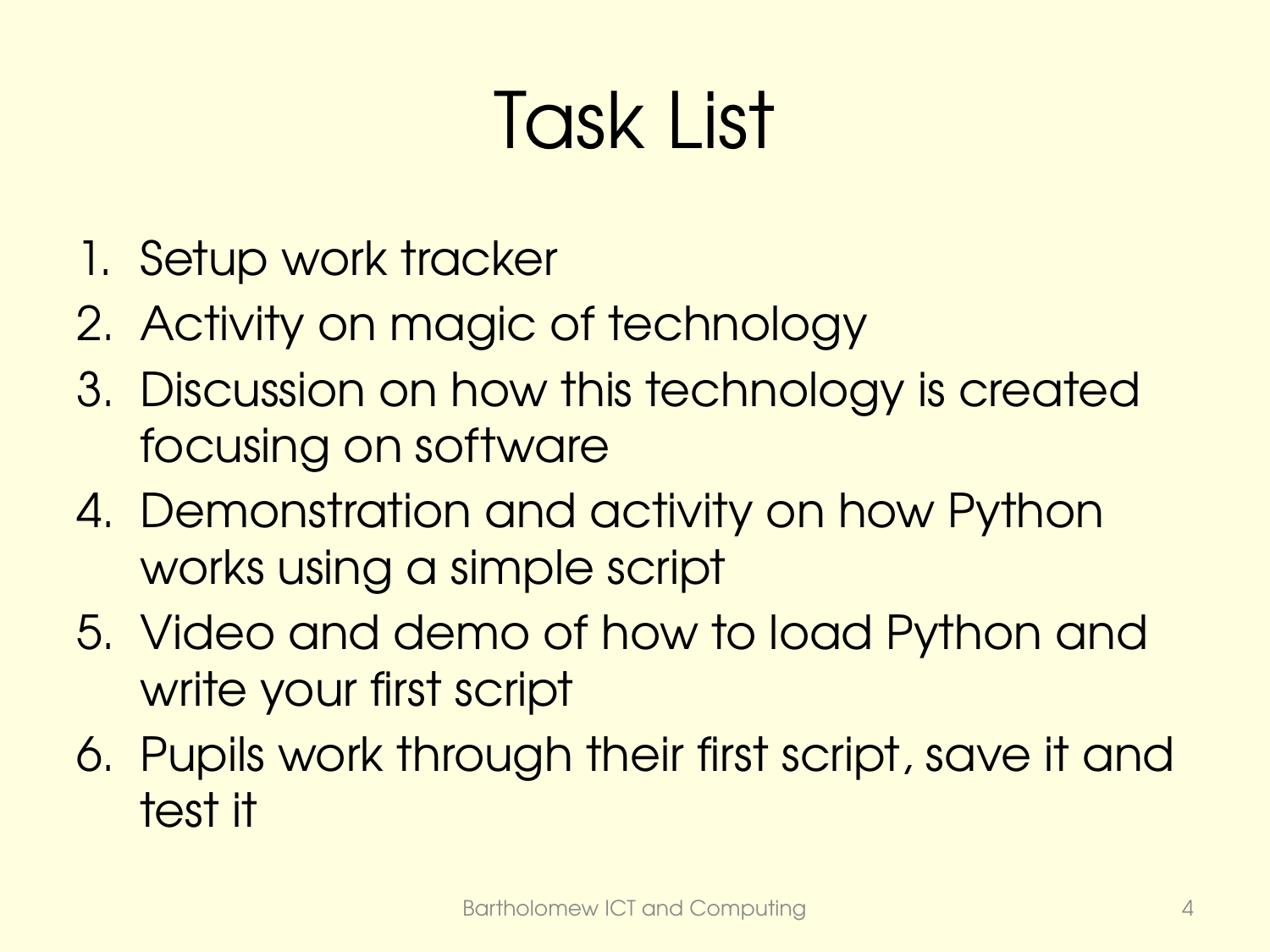

# Task List
Setup work tracker
Activity on magic of technology
Discussion on how this technology is created focusing on software
Demonstration and activity on how Python works using a simple script
Video and demo of how to load Python and write your first script
Pupils work through their first script, save it and test it

Bartholomew ICT and Computing
4